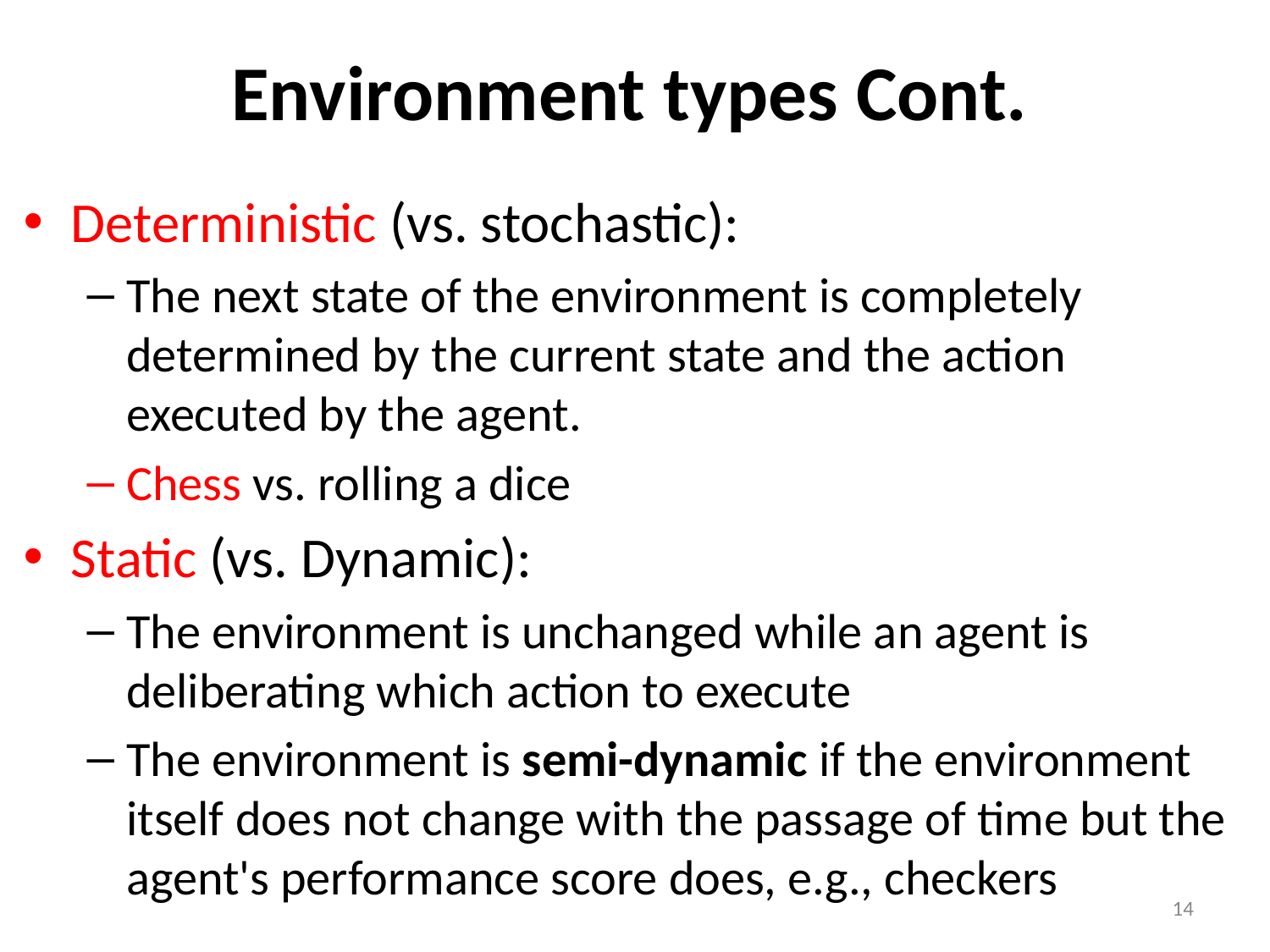

# Environment types Cont.
Deterministic (vs. stochastic):
The next state of the environment is completely determined by the current state and the action executed by the agent.
Chess vs. rolling a dice
Static (vs. Dynamic):
The environment is unchanged while an agent is deliberating which action to execute
The environment is semi-dynamic if the environment itself does not change with the passage of time but the agent's performance score does, e.g., checkers
14